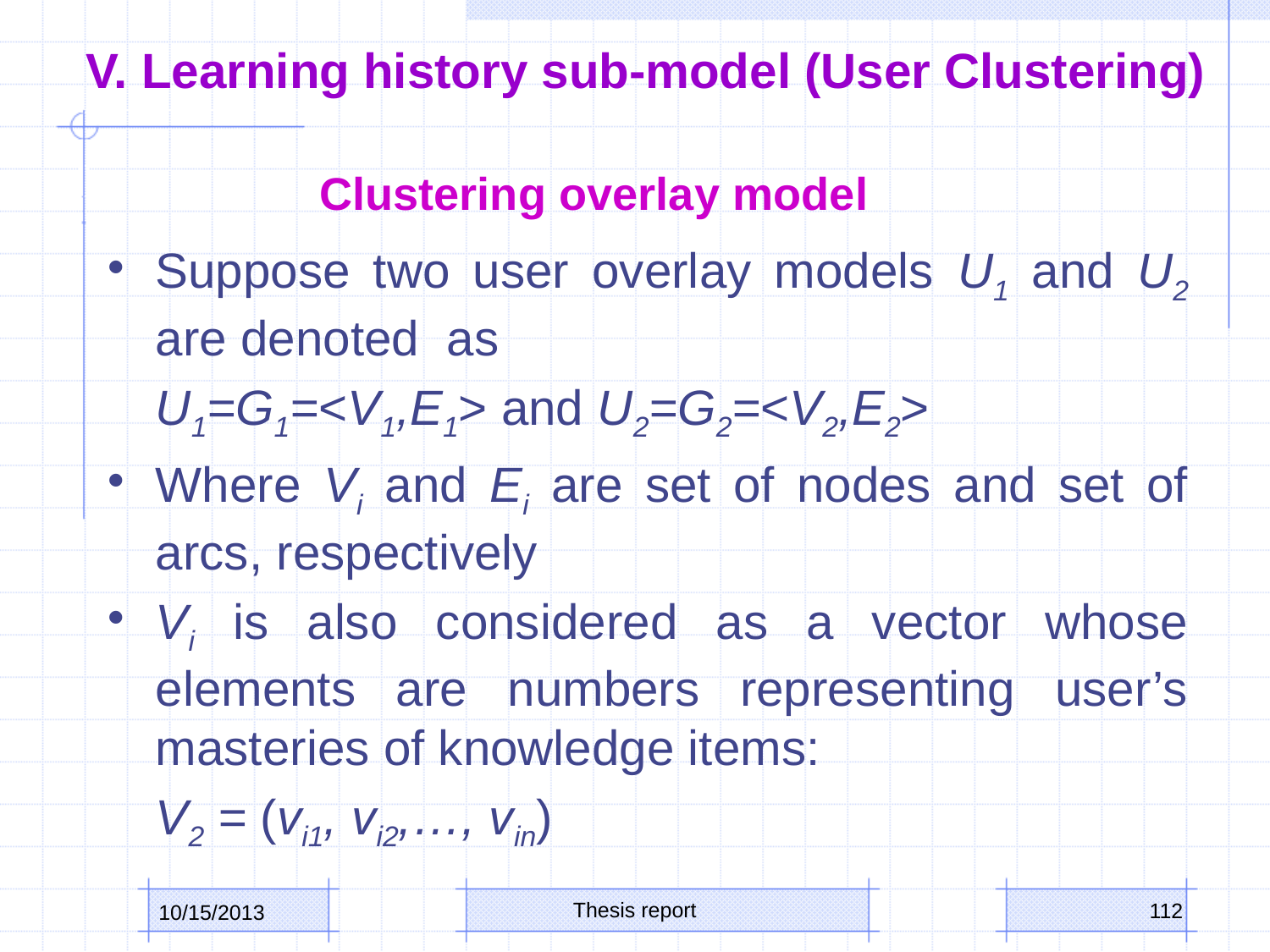

# V. Learning history sub-model (User Clustering)
Clustering overlay model
Suppose two user overlay models U1 and U2 are denoted  as
	U1=G1=<V1,E1> and U2=G2=<V2,E2>
Where Vi and Ei are set of nodes and set of arcs, respectively
Vi is also considered as a vector whose elements are numbers representing user’s masteries of knowledge items:
	V2 = (vi1, vi2,…, vin)
Thesis report
112
10/15/2013